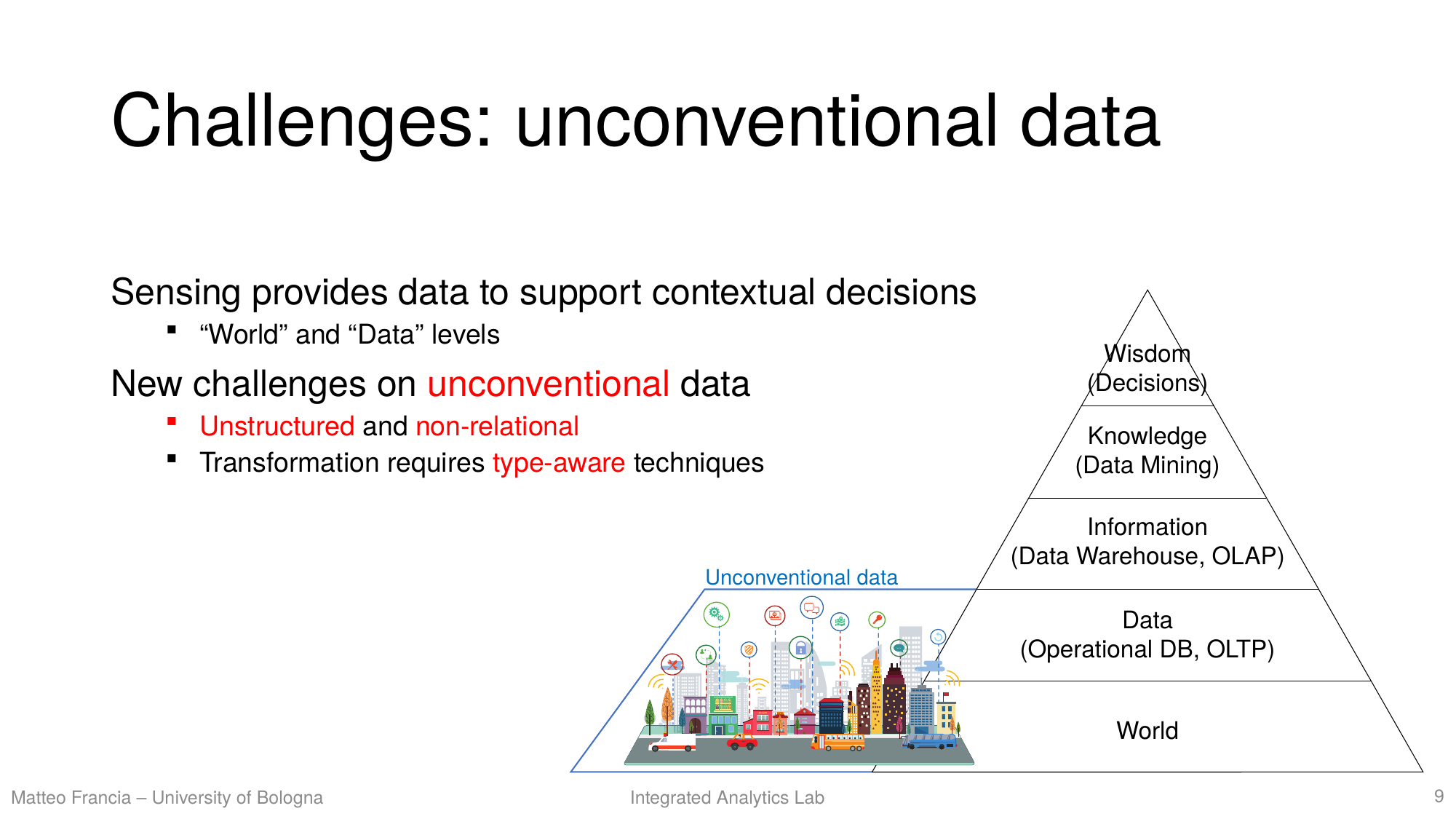

# Challenges: unconventional data
Sensing provides data to support contextual decisions
“World” and “Data” levels
New challenges on unconventional data
Unstructured and non-relational
Transformation requires type-aware techniques

Wisdom
(Decisions)

Knowledge
(Data Mining)

Information
(Data Warehouse, OLAP)

Data
(Operational DB, OLTP)

World
Unconventional data

9
Matteo Francia – University of Bologna